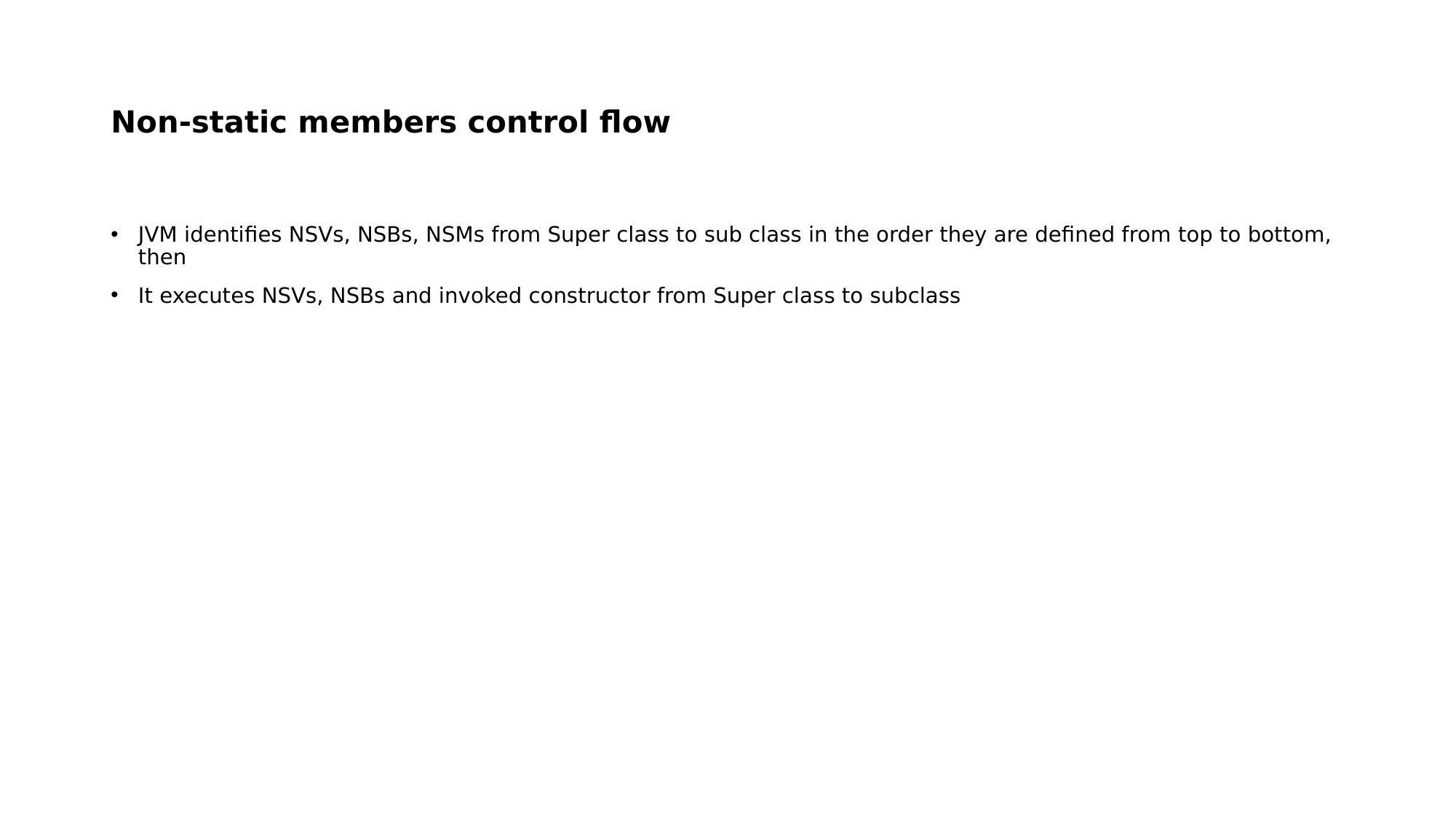

# Non-static members control flow
JVM identifies NSVs, NSBs, NSMs from Super class to sub class in the order they are defined from top to bottom, then
It executes NSVs, NSBs and invoked constructor from Super class to subclass